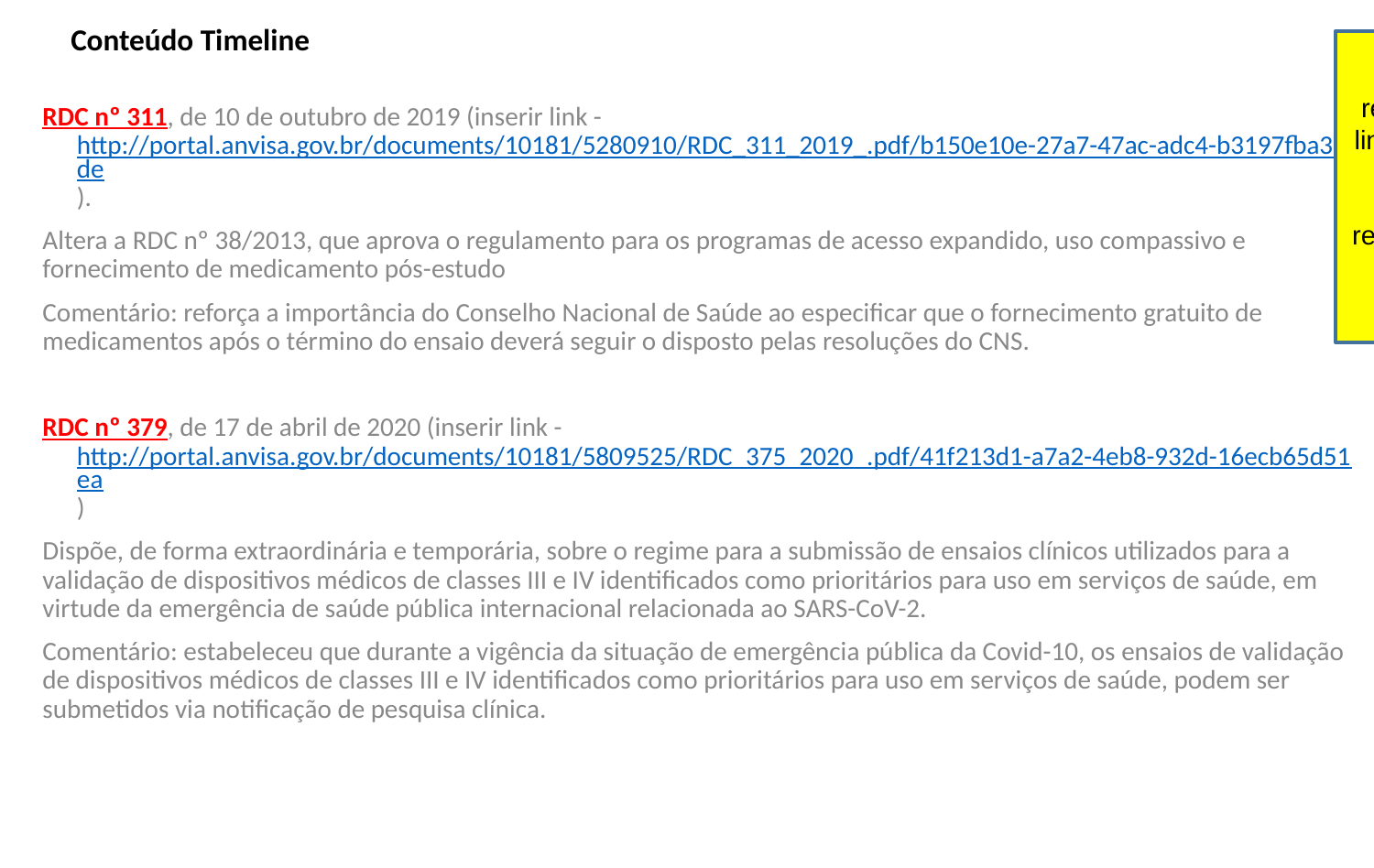

# Conteúdo Timeline
DG cada nome de resolução deve ter um link clicável (se houver) que irá redirecionar para a página da respectiva resolução na internet.

RDC nº 311, de 10 de outubro de 2019 (inserir link - http://portal.anvisa.gov.br/documents/10181/5280910/RDC_311_2019_.pdf/b150e10e-27a7-47ac-adc4-b3197fba3bde).
Altera a RDC nº 38/2013, que aprova o regulamento para os programas de acesso expandido, uso compassivo e fornecimento de medicamento pós-estudo
Comentário: reforça a importância do Conselho Nacional de Saúde ao especificar que o fornecimento gratuito de medicamentos após o término do ensaio deverá seguir o disposto pelas resoluções do CNS.

RDC nº 379, de 17 de abril de 2020 (inserir link - http://portal.anvisa.gov.br/documents/10181/5809525/RDC_375_2020_.pdf/41f213d1-a7a2-4eb8-932d-16ecb65d51ea)
Dispõe, de forma extraordinária e temporária, sobre o regime para a submissão de ensaios clínicos utilizados para a validação de dispositivos médicos de classes III e IV identificados como prioritários para uso em serviços de saúde, em virtude da emergência de saúde pública internacional relacionada ao SARS-CoV-2.
Comentário: estabeleceu que durante a vigência da situação de emergência pública da Covid-10, os ensaios de validação de dispositivos médicos de classes III e IV identificados como prioritários para uso em serviços de saúde, podem ser submetidos via notificação de pesquisa clínica.